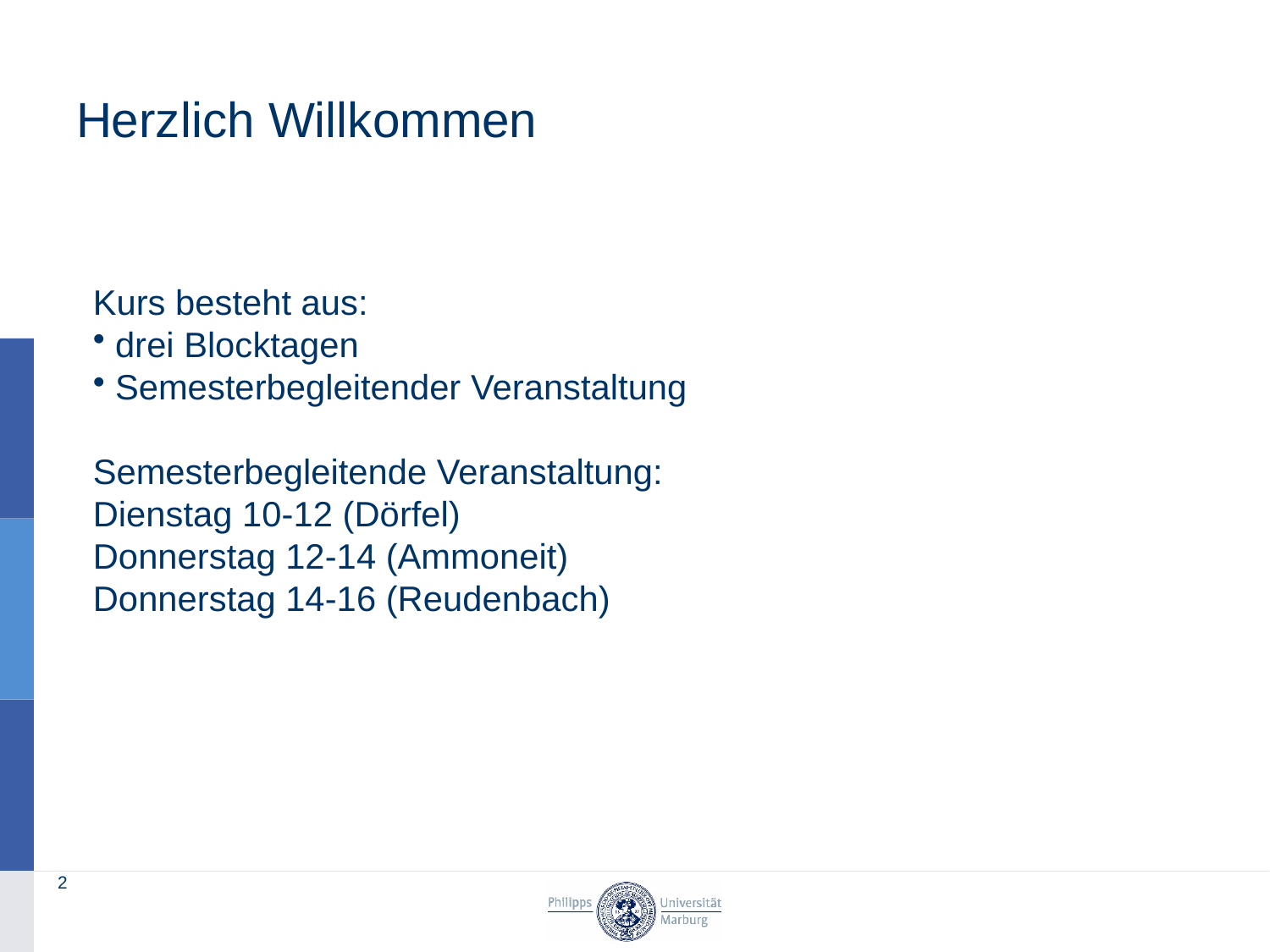

# Herzlich Willkommen
Kurs besteht aus:
drei Blocktagen
Semesterbegleitender Veranstaltung

Semesterbegleitende Veranstaltung:
Dienstag 10-12 (Dörfel)
Donnerstag 12-14 (Ammoneit)
Donnerstag 14-16 (Reudenbach)

2